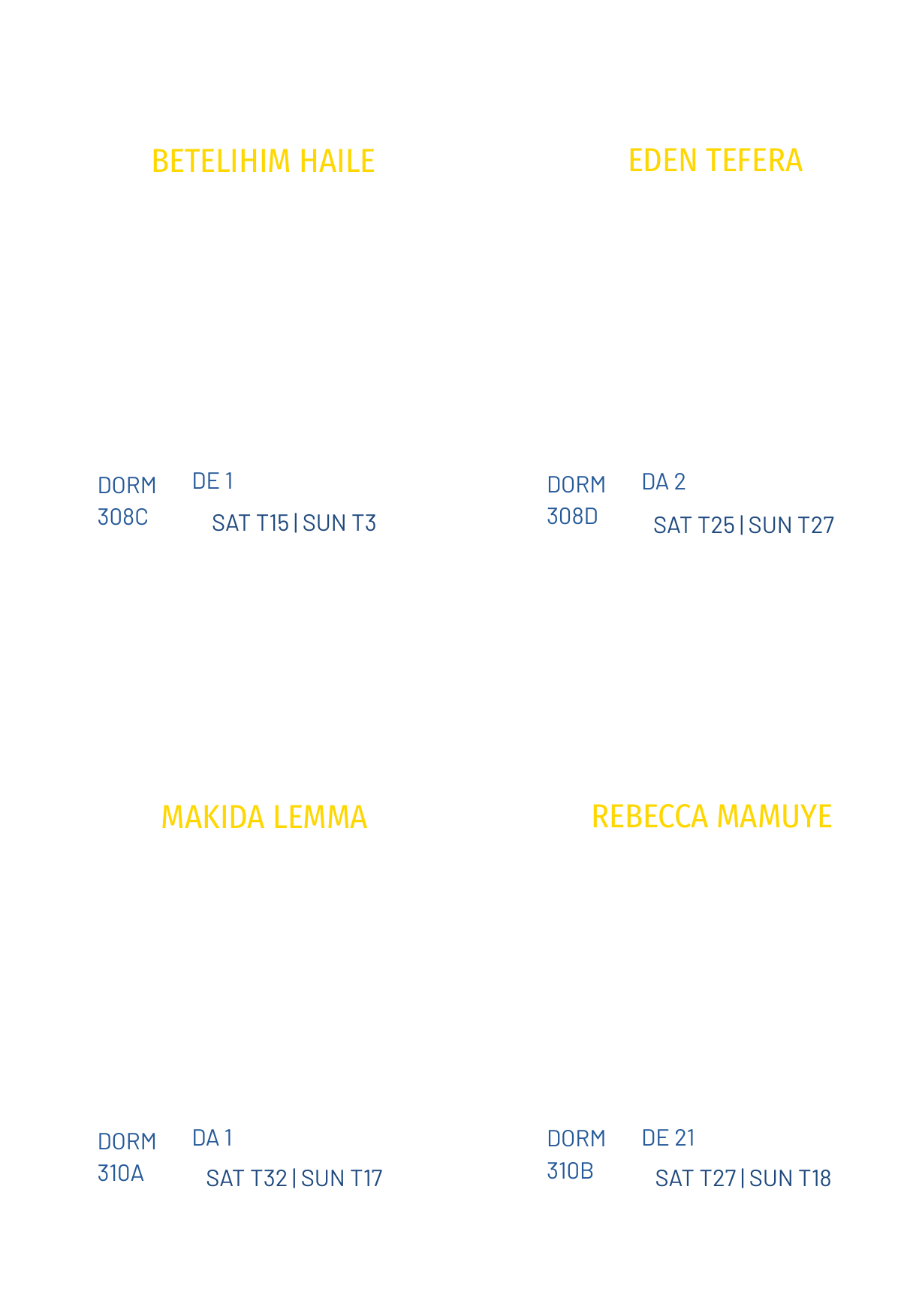

EDEN TEFERA
BETELIHIM HAILE
NEW
GRADUATED FROM CAMPUS MINISTRY
PARTICIPANT
PARTICIPANT
DE 1
DA 2
DORM
DORM
308D
308C
SAT T15 | SUN T3
SAT T25 | SUN T27
REBECCA MAMUYE
MAKIDA LEMMA
NEW
NEW
PARTICIPANT
PARTICIPANT
DA 1
DE 21
DORM
DORM
310B
310A
SAT T32 | SUN T17
SAT T27 | SUN T18